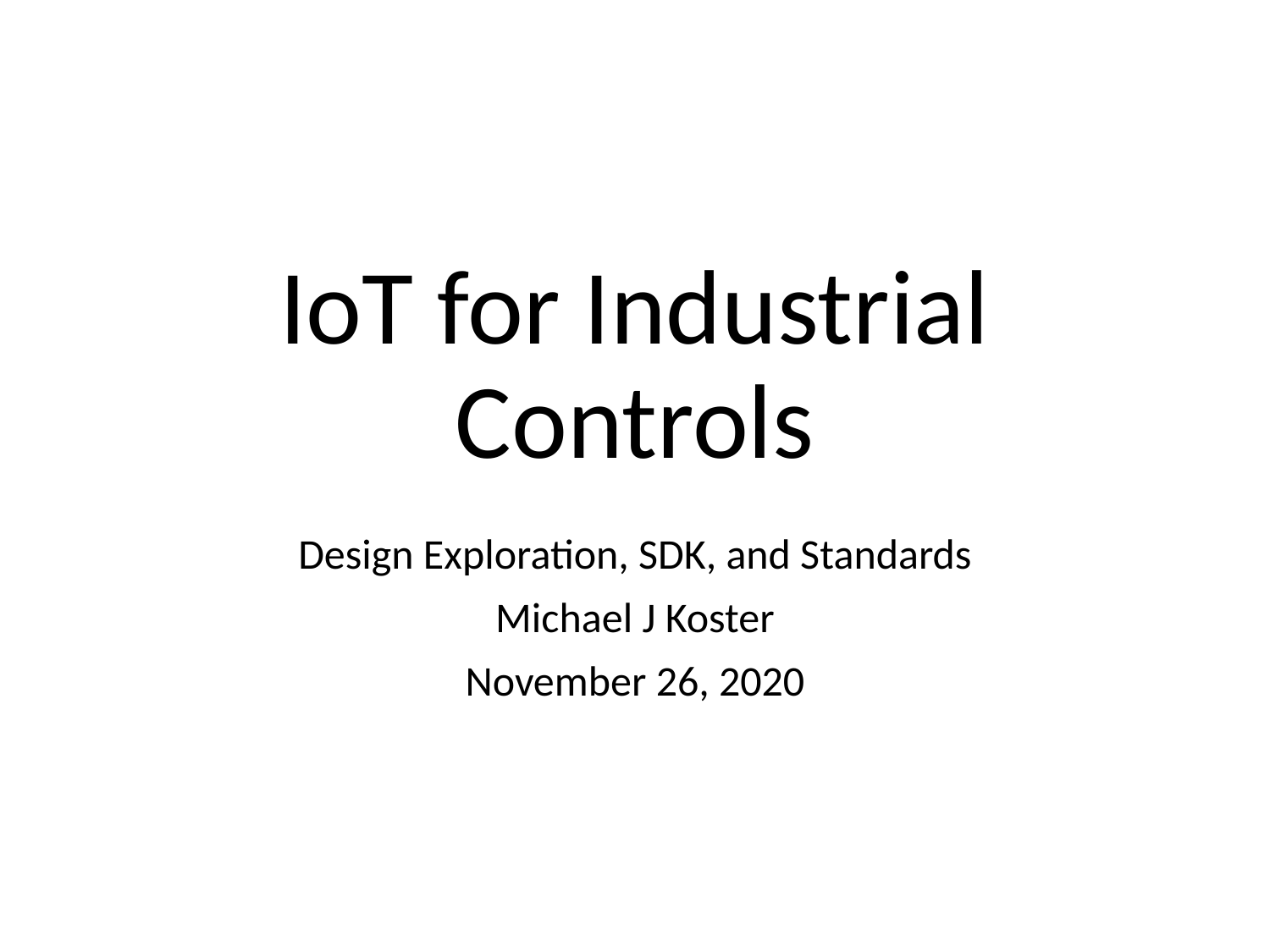

# IoT for Industrial Controls
Design Exploration, SDK, and Standards
Michael J Koster
November 26, 2020